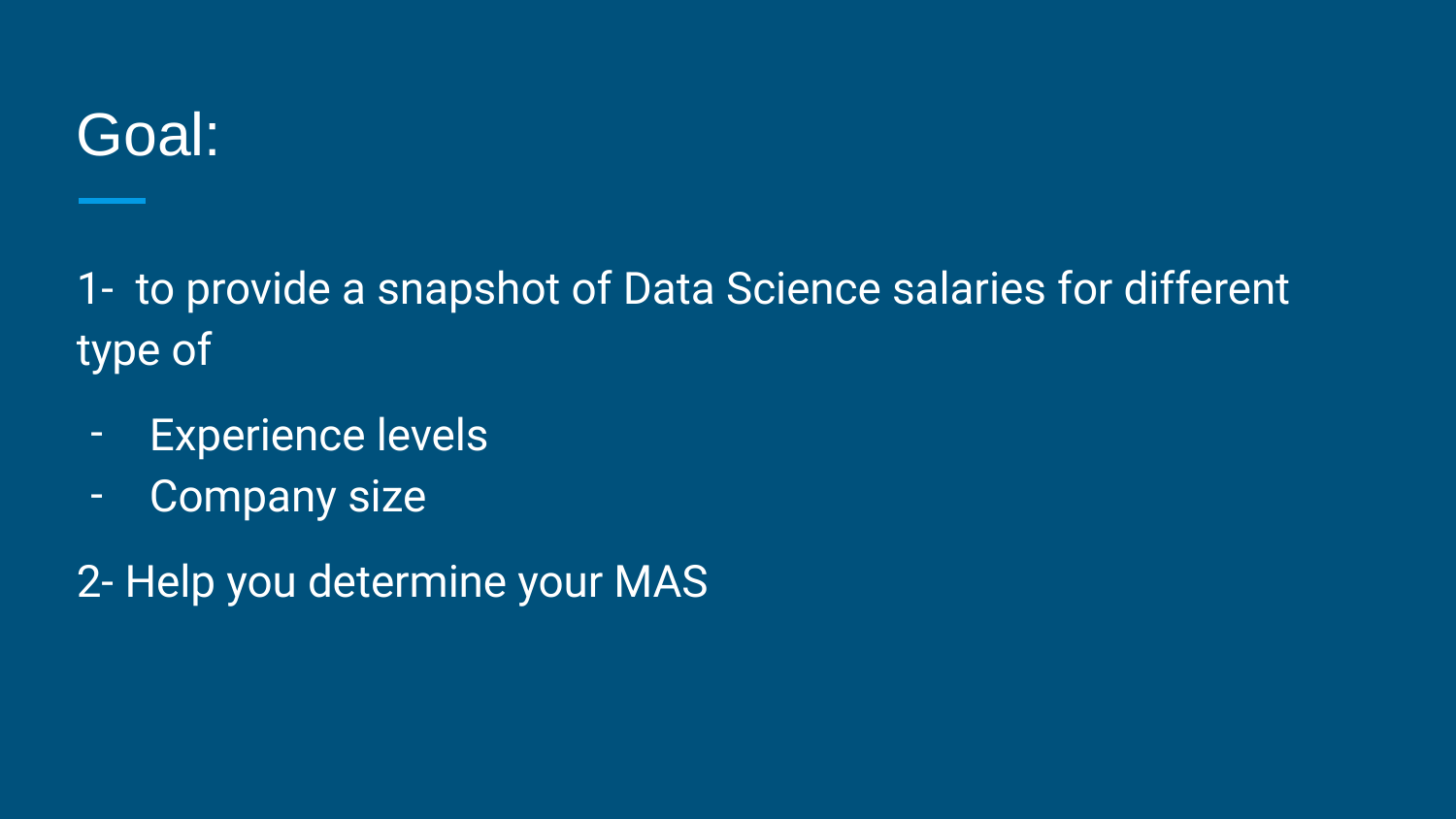

# Goal:
1-  to provide a snapshot of Data Science salaries for different type of
Experience levels
Company size
2- Help you determine your MAS